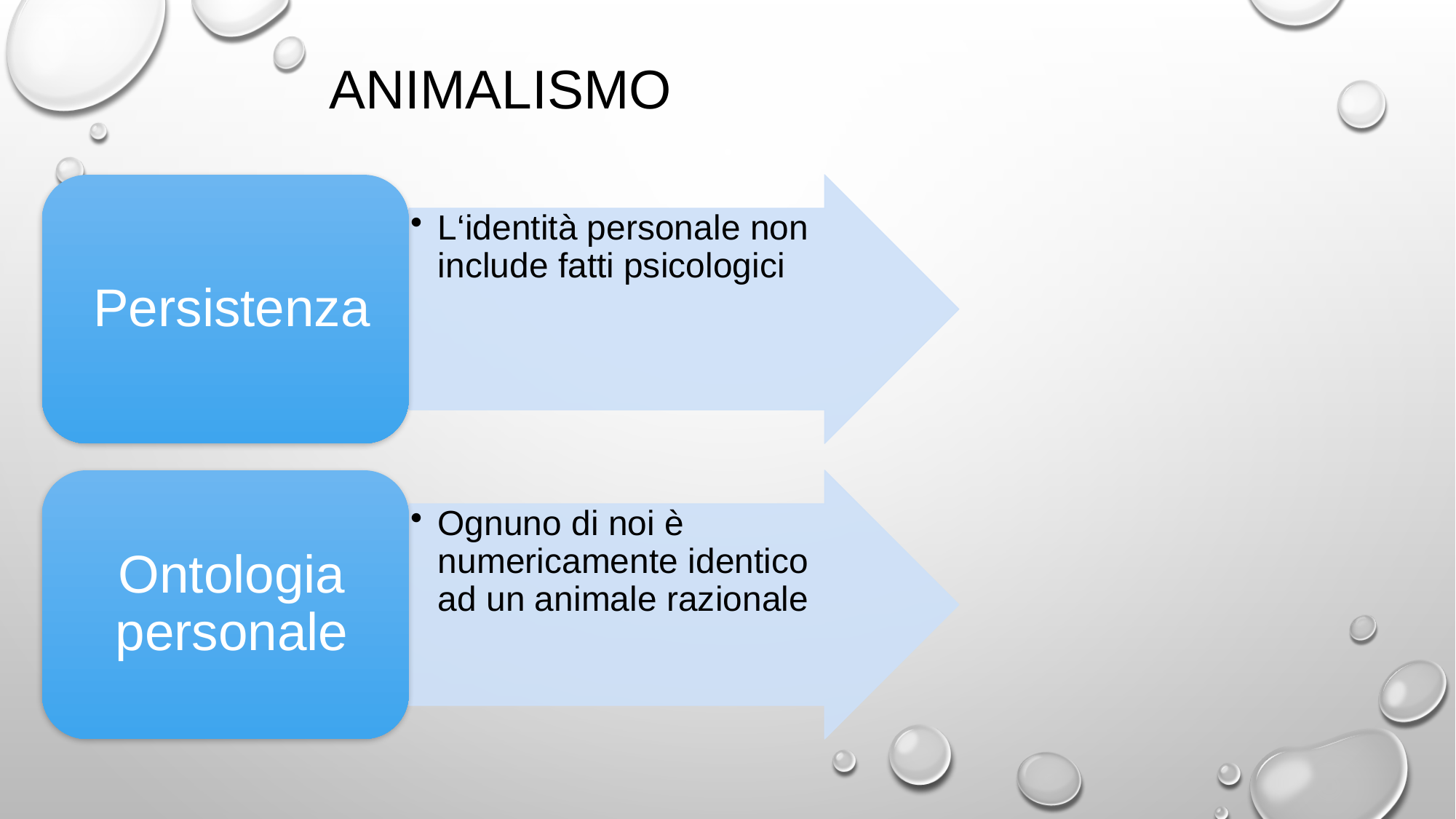

Animalismo
#
L‘identità personale non include fatti psicologici
Persistenza
Ognuno di noi è numericamente identico ad un animale razionale
Ontologia personale